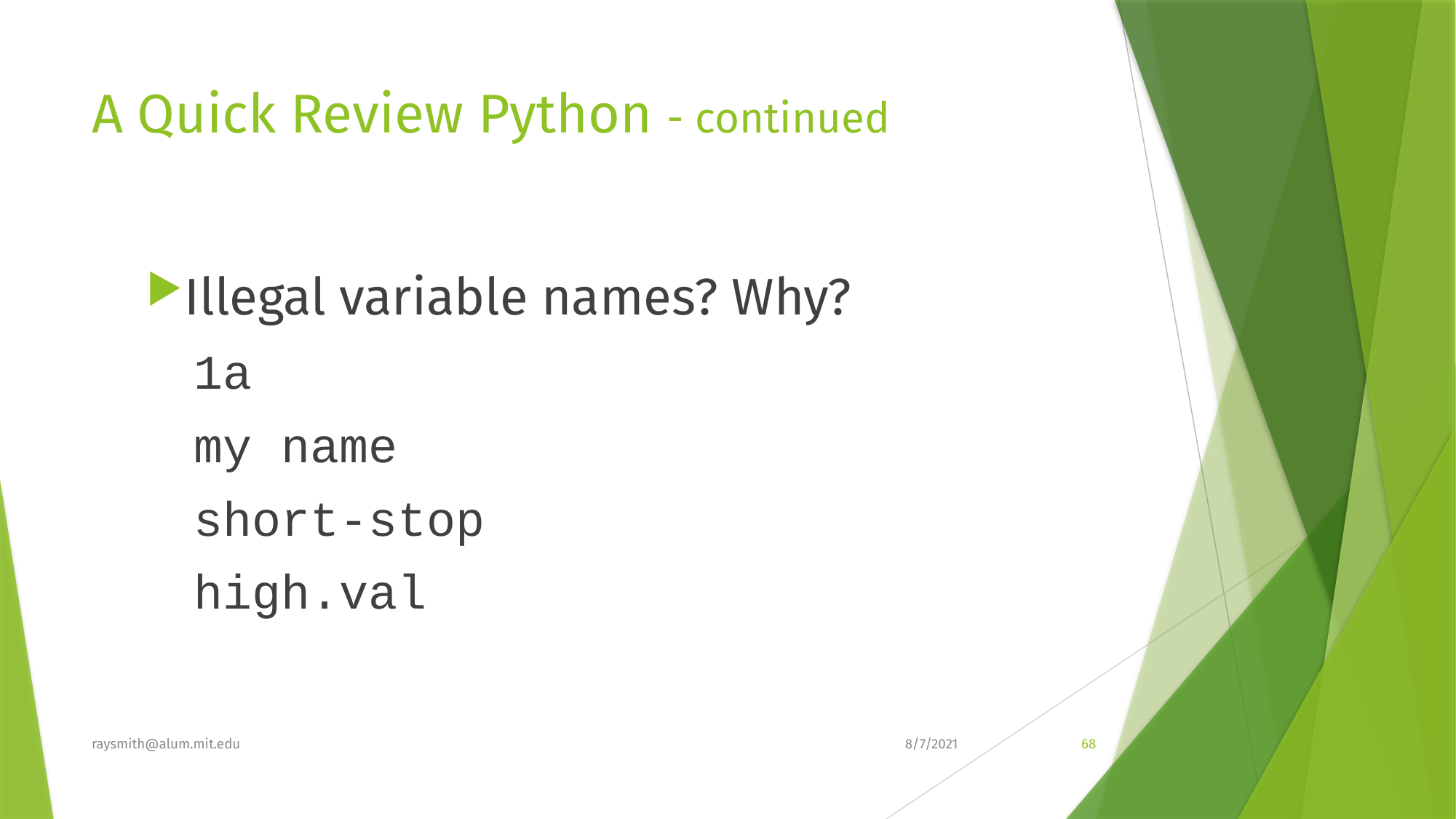

# A Quick Review Python - continued
Illegal variable names? Why?
1a
my name
short-stop
high.val
raysmith@alum.mit.edu
8/7/2021
68